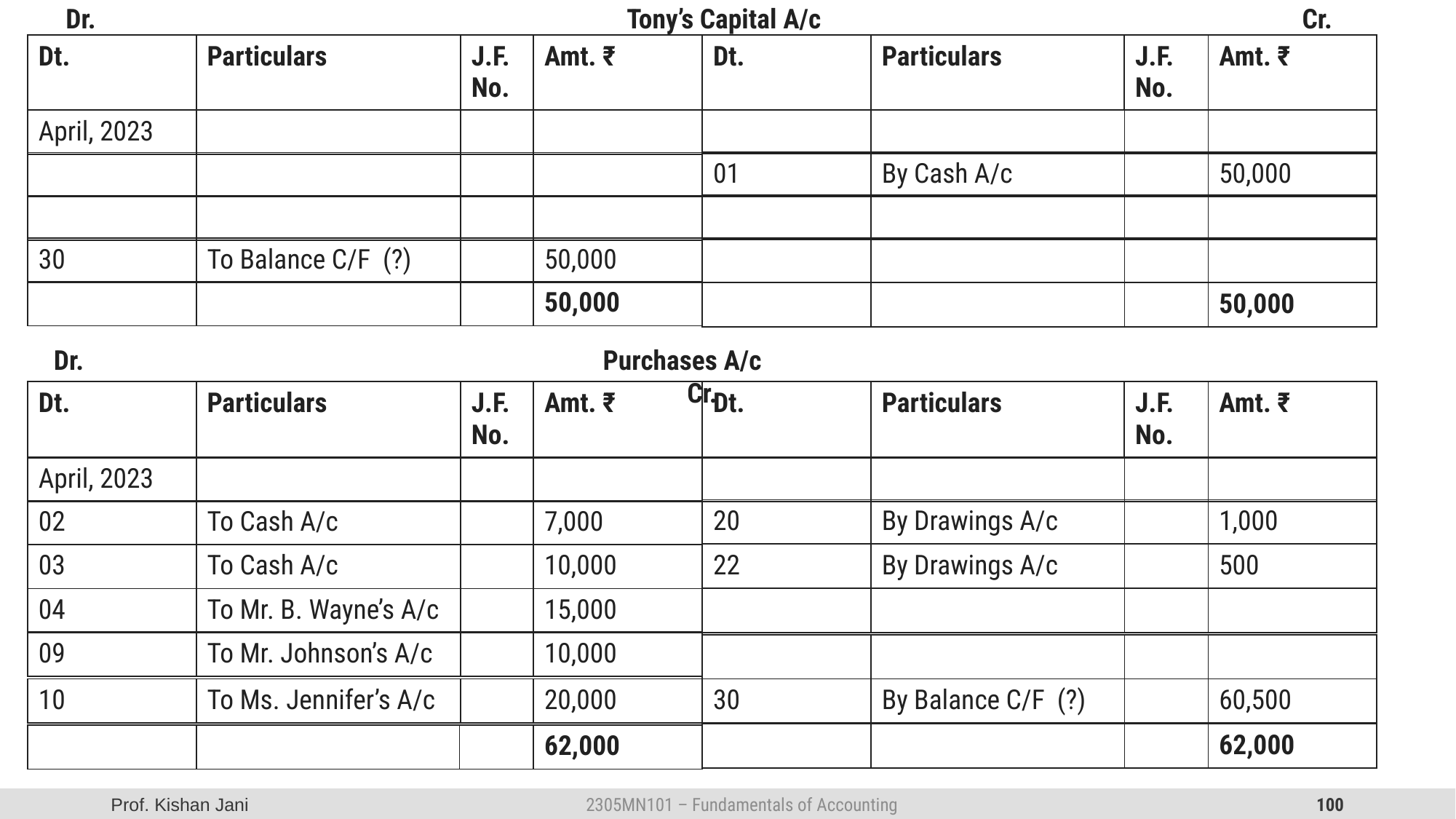

Dr.                                                                                    Tony’s Capital A/c                                                                            Cr.
| Dt. | Particulars | J.F. No. | Amt. ₹ | Dt. | Particulars | J.F. No. | Amt. ₹ |
| --- | --- | --- | --- | --- | --- | --- | --- |
|  |  |  |  |
| --- | --- | --- | --- |
| April, 2023 |  |  |  |
| --- | --- | --- | --- |
| 01 | By Cash A/c |  | 50,000 |
| --- | --- | --- | --- |
|  |  |  |  |
| --- | --- | --- | --- |
|  |  |  |  |
| --- | --- | --- | --- |
|  |  |  |  |
| --- | --- | --- | --- |
| 30 | To Balance C/F (?) |  | 50,000 |
| --- | --- | --- | --- |
|  |  |  |  |
| --- | --- | --- | --- |
|  |  |  | 50,000 |
| --- | --- | --- | --- |
|  |  |  | 50,000 |
| --- | --- | --- | --- |
Dr.                                                                                  Purchases A/c                                                                                             Cr.
| Dt. | Particulars | J.F. No. | Amt. ₹ | Dt. | Particulars | J.F. No. | Amt. ₹ |
| --- | --- | --- | --- | --- | --- | --- | --- |
|  |  |  |  |
| --- | --- | --- | --- |
| April, 2023 |  |  |  |
| --- | --- | --- | --- |
| 20 | By Drawings A/c |  | 1,000 |
| --- | --- | --- | --- |
| 02 | To Cash A/c |  | 7,000 |
| --- | --- | --- | --- |
| 22 | By Drawings A/c |  | 500 |
| --- | --- | --- | --- |
| 03 | To Cash A/c |  | 10,000 |
| --- | --- | --- | --- |
| 04 | To Mr. B. Wayne’s A/c |  | 15,000 |
| --- | --- | --- | --- |
|  |  |  |  |
| --- | --- | --- | --- |
| 09 | To Mr. Johnson’s A/c |  | 10,000 |
| --- | --- | --- | --- |
|  |  |  |  |
| --- | --- | --- | --- |
| 10 | To Ms. Jennifer’s A/c |  | 20,000 |
| --- | --- | --- | --- |
| 30 | By Balance C/F (?) |  | 60,500 |
| --- | --- | --- | --- |
|  |  |  | 62,000 |
| --- | --- | --- | --- |
|  |  |  | 62,000 |
| --- | --- | --- | --- |